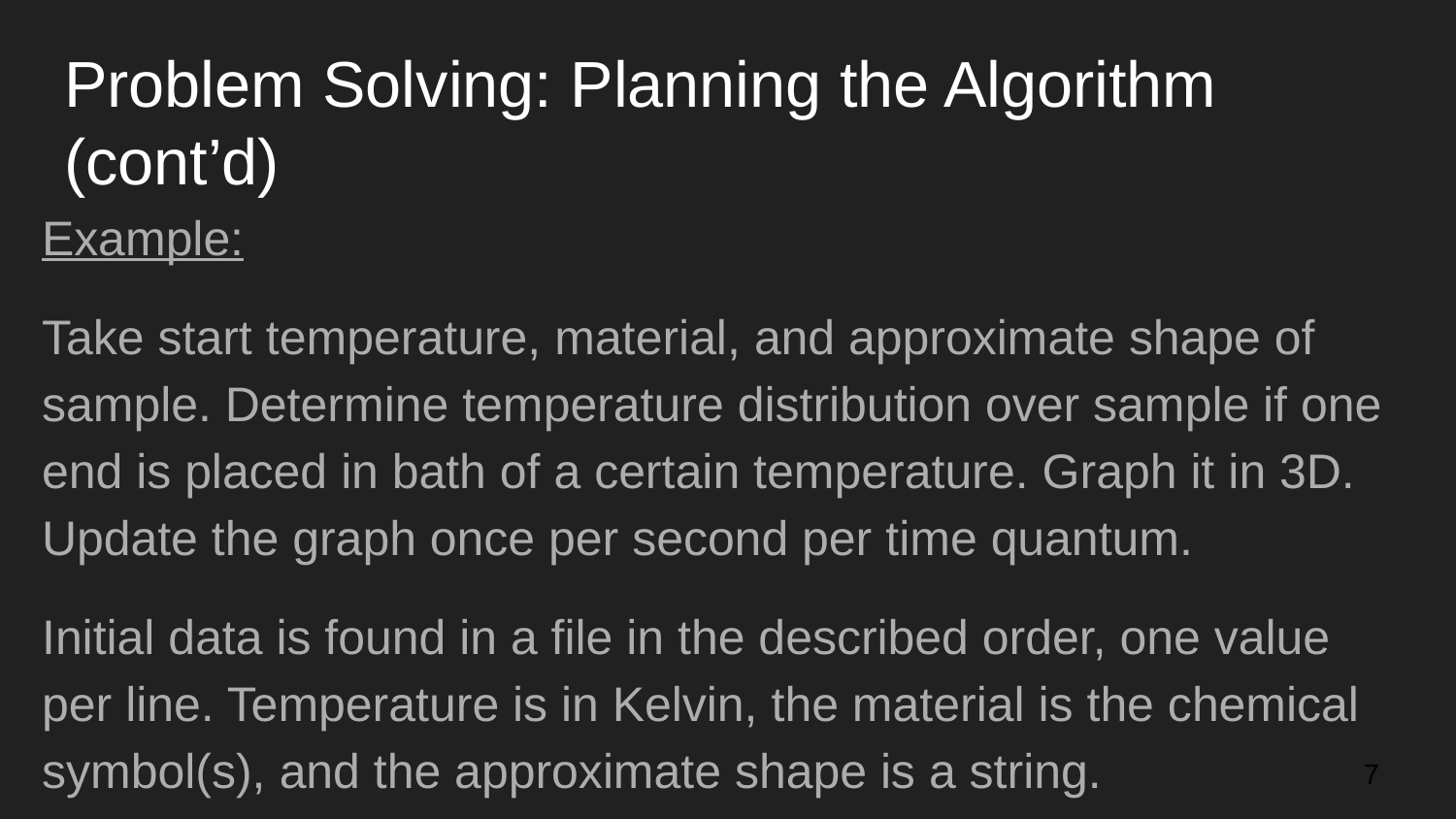

# Problem Solving: Planning the Algorithm (cont’d)
Example:
Take start temperature, material, and approximate shape of sample. Determine temperature distribution over sample if one end is placed in bath of a certain temperature. Graph it in 3D. Update the graph once per second per time quantum.
Initial data is found in a file in the described order, one value per line. Temperature is in Kelvin, the material is the chemical symbol(s), and the approximate shape is a string.
7